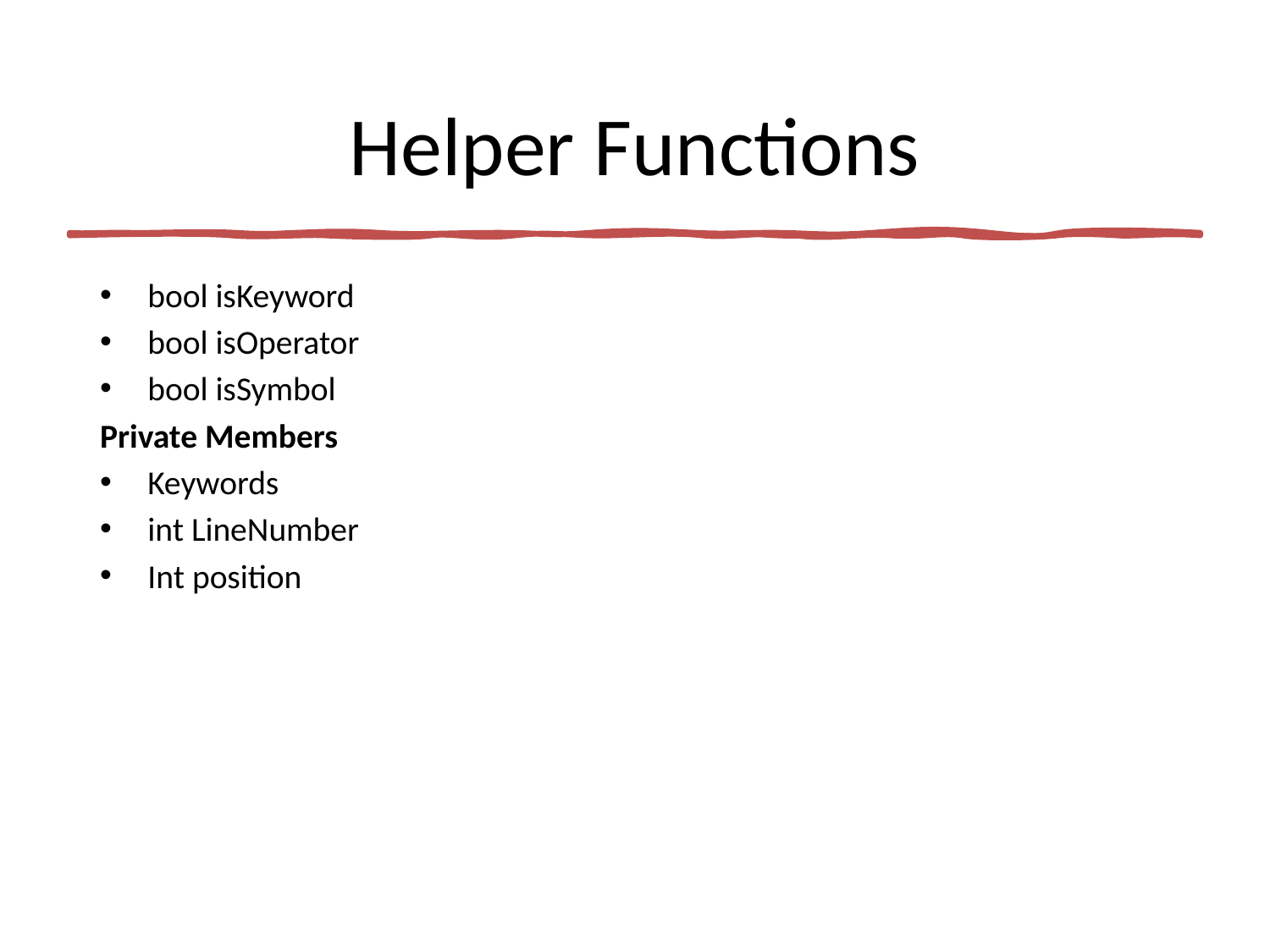

# Helper Functions

bool isKeyword
bool isOperator
bool isSymbol
Private Members
Keywords
int LineNumber
Int position